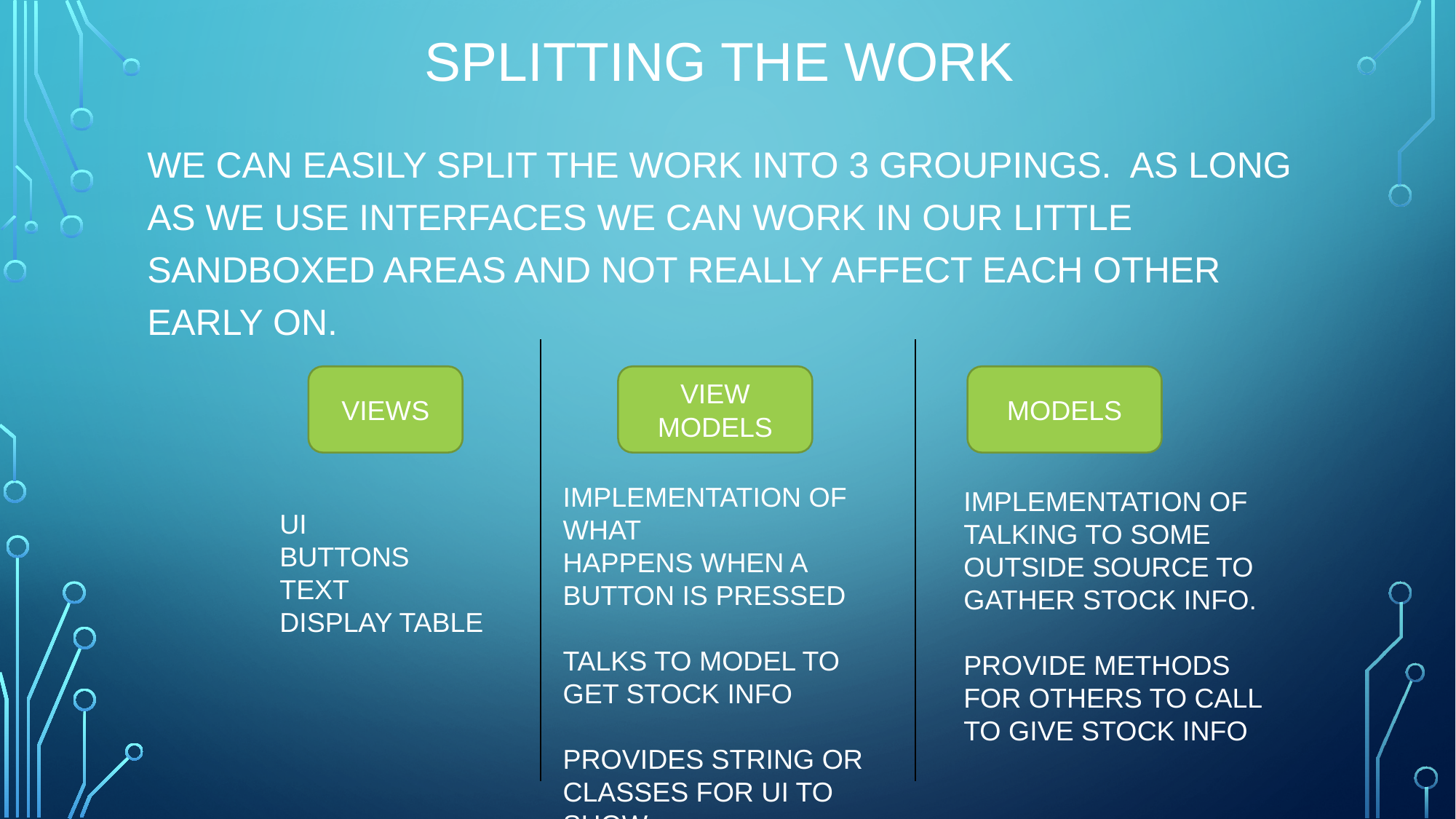

# splitting the work
WE CAN EASILY SPLIT THE WORK INTO 3 GROUPINGS.  AS LONG AS WE USE INTERFACES WE CAN WORK IN OUR LITTLE SANDBOXED AREAS AND NOT REALLY AFFECT EACH OTHER EARLY ON.
VIEWS
VIEW MODELS
MODELS
IMPLEMENTATION OF WHAT
HAPPENS WHEN A BUTTON IS PRESSED

TALKS TO MODEL TO GET STOCK INFO

PROVIDES STRING OR CLASSES FOR UI TO SHOW

IMPLEMENTATION OF TALKING TO SOME OUTSIDE SOURCE TO GATHER STOCK INFO.

PROVIDE METHODS FOR OTHERS TO CALL TO GIVE STOCK INFO
UI
BUTTONS
TEXT
DISPLAY TABLE